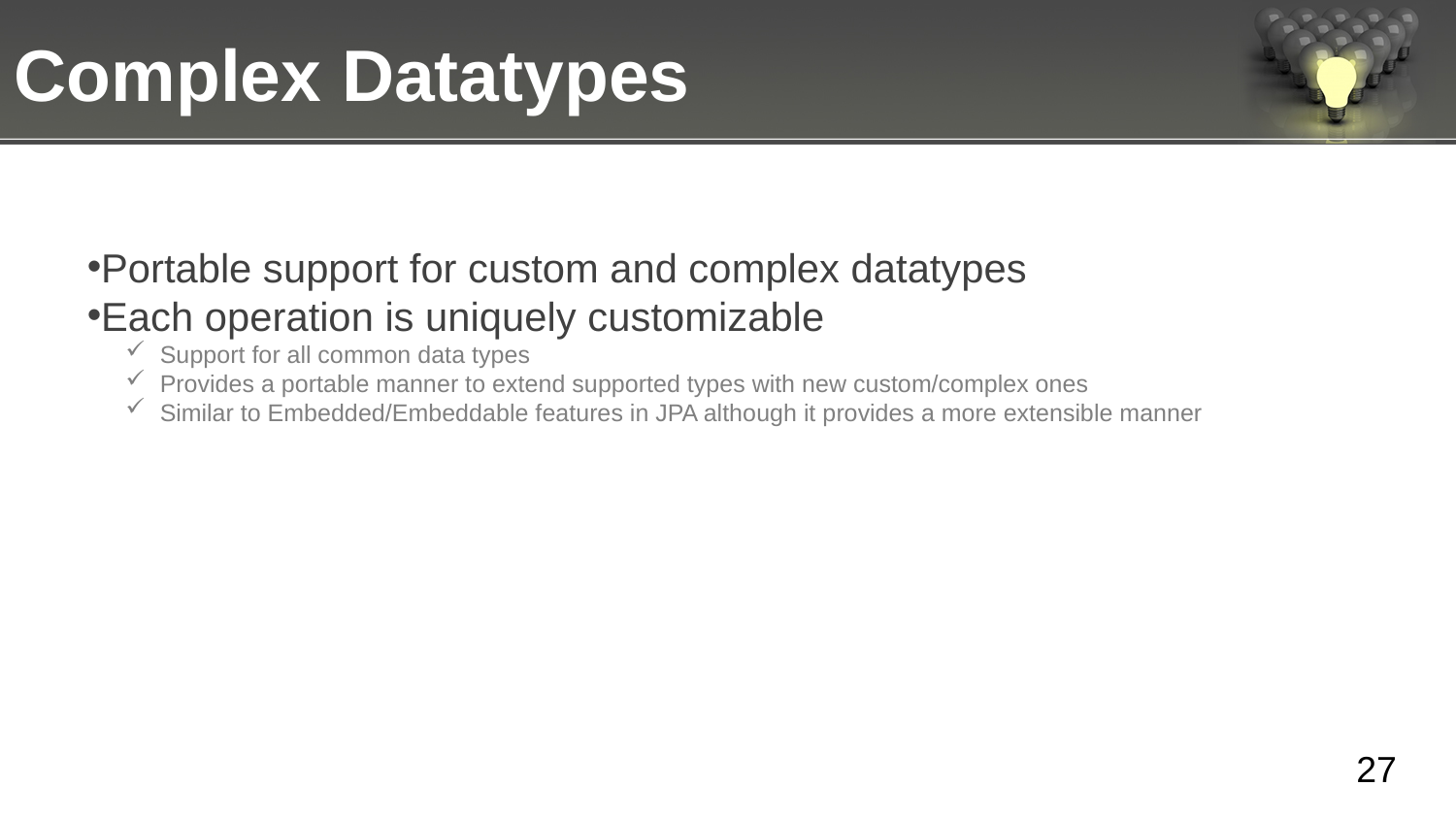

Complex Datatypes

Portable support for custom and complex datatypes
Each operation is uniquely customizable
Support for all common data types
Provides a portable manner to extend supported types with new custom/complex ones
Similar to Embedded/Embeddable features in JPA although it provides a more extensible manner